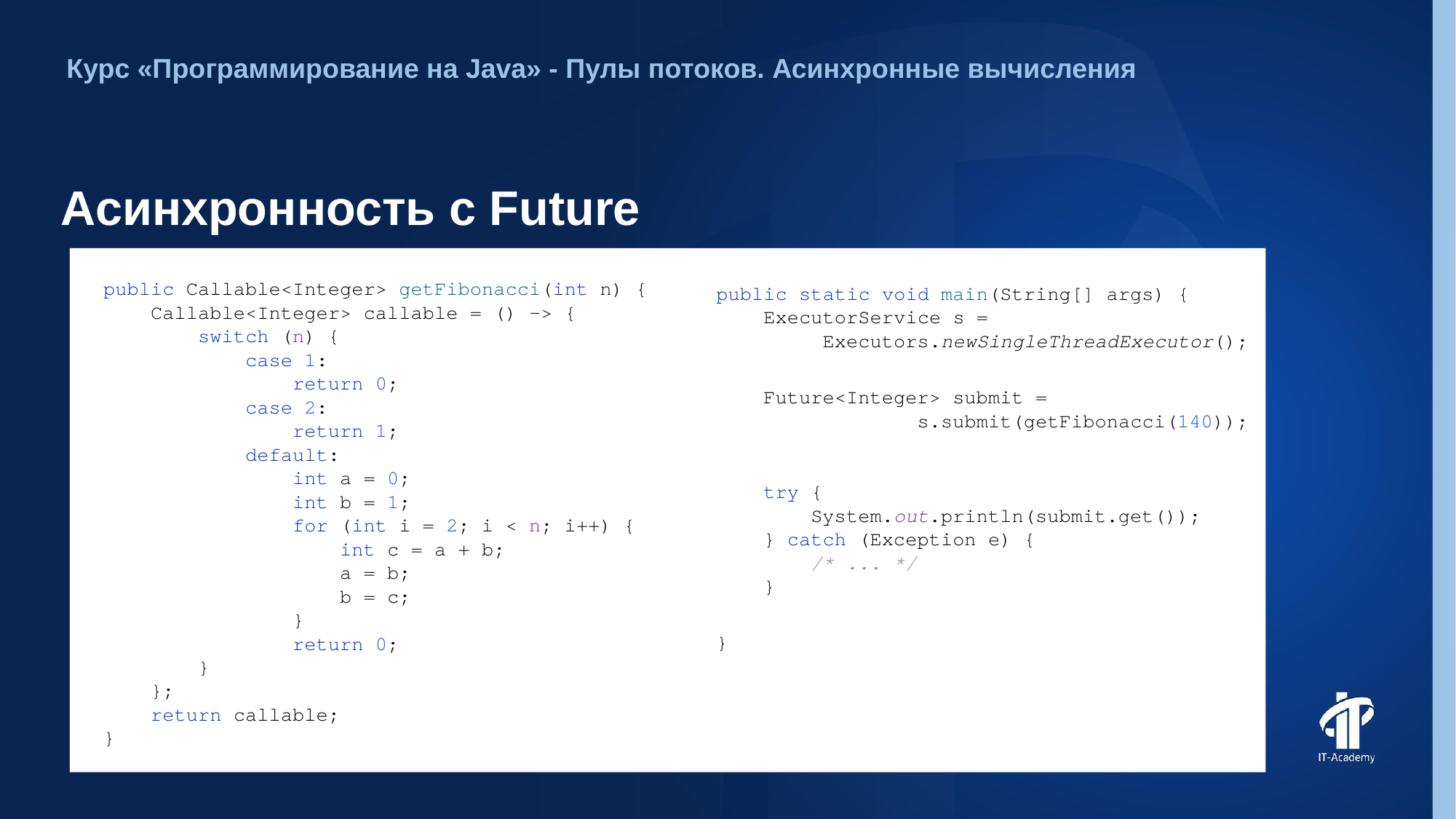

Курс «Программирование на Java» - Пулы потоков. Асинхронные вычисления
# Асинхронность с Future

public Callable<Integer> getFibonacci(int n) {
    Callable<Integer> callable = () -> {
        switch (n) {
            case 1:
                return 0;
            case 2:
                return 1;
            default:
                int a = 0;
                int b = 1;
                for (int i = 2; i < n; i++) {
                    int c = a + b;
                    a = b;
                    b = c;
                }
                return 0;
        }
    };
    return callable;
}
public static void main(String[] args) {
    ExecutorService s =
         Executors.newSingleThreadExecutor();

    Future<Integer> submit =
                 s.submit(getFibonacci(140));

    try {
        System.out.println(submit.get());
    } catch (Exception e) {
        /* ... */
    }

}